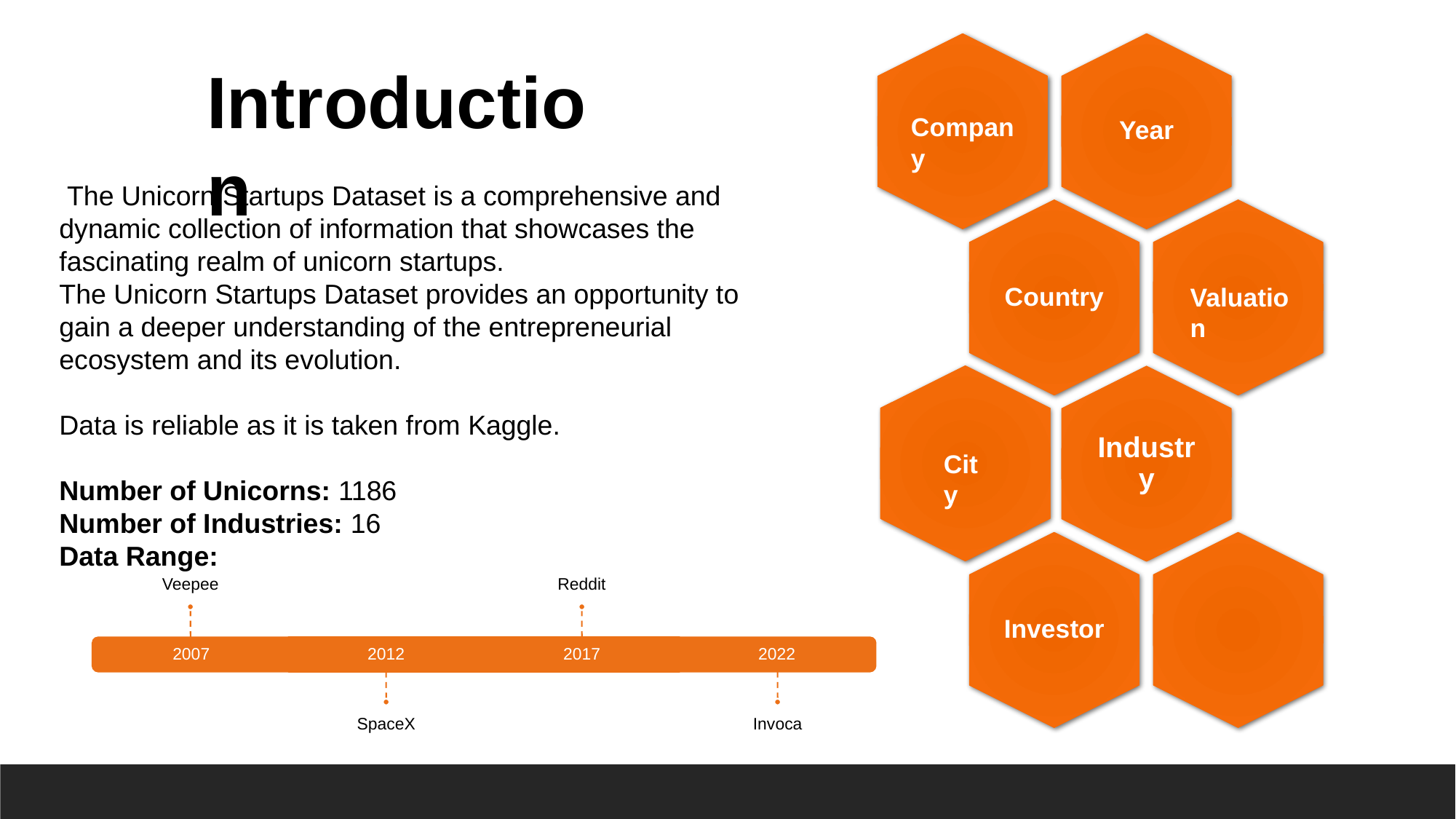

Year

Country

Industry

Investor

Introduction
Company
 The Unicorn Startups Dataset is a comprehensive and dynamic collection of information that showcases the fascinating realm of unicorn startups.
The Unicorn Startups Dataset provides an opportunity to gain a deeper understanding of the entrepreneurial ecosystem and its evolution.

Data is reliable as it is taken from Kaggle.

Number of Unicorns: 1186
Number of Industries: 16
Data Range:
Valuation
City
2007
Veepee
2012
SpaceX
2017
Reddit
2022
Invoca